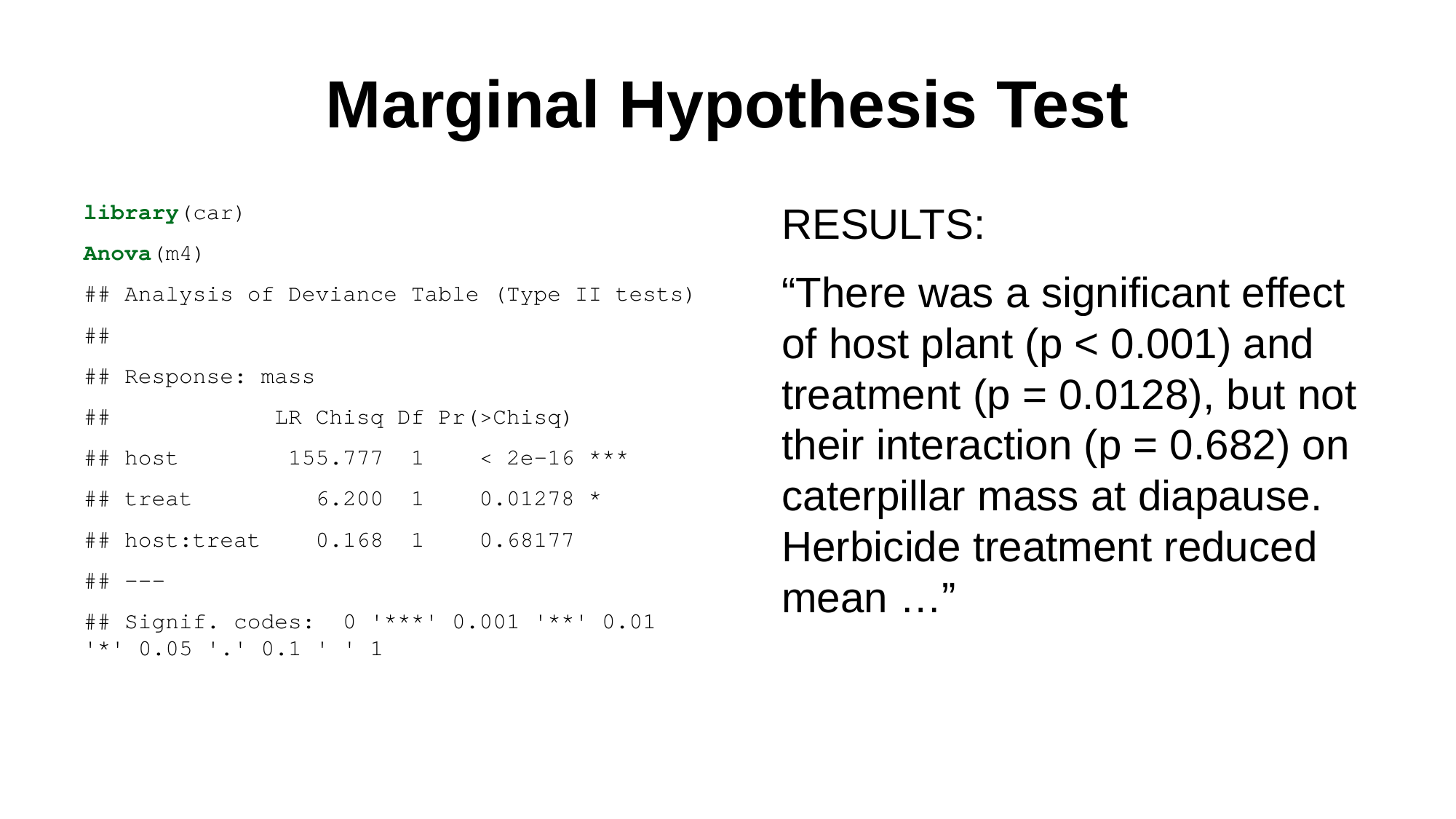

# Marginal Hypothesis Test
library(car)
Anova(m4)
## Analysis of Deviance Table (Type II tests)
##
## Response: mass
##            LR Chisq Df Pr(>Chisq)
## host        155.777  1    < 2e-16 ***
## treat         6.200  1    0.01278 *
## host:treat    0.168  1    0.68177
## ---
## Signif. codes:  0 '***' 0.001 '**' 0.01 '*' 0.05 '.' 0.1 ' ' 1
RESULTS:
“There was a significant effect of host plant (p < 0.001) and treatment (p = 0.0128), but not their interaction (p = 0.682) on caterpillar mass at diapause. Herbicide treatment reduced mean …”